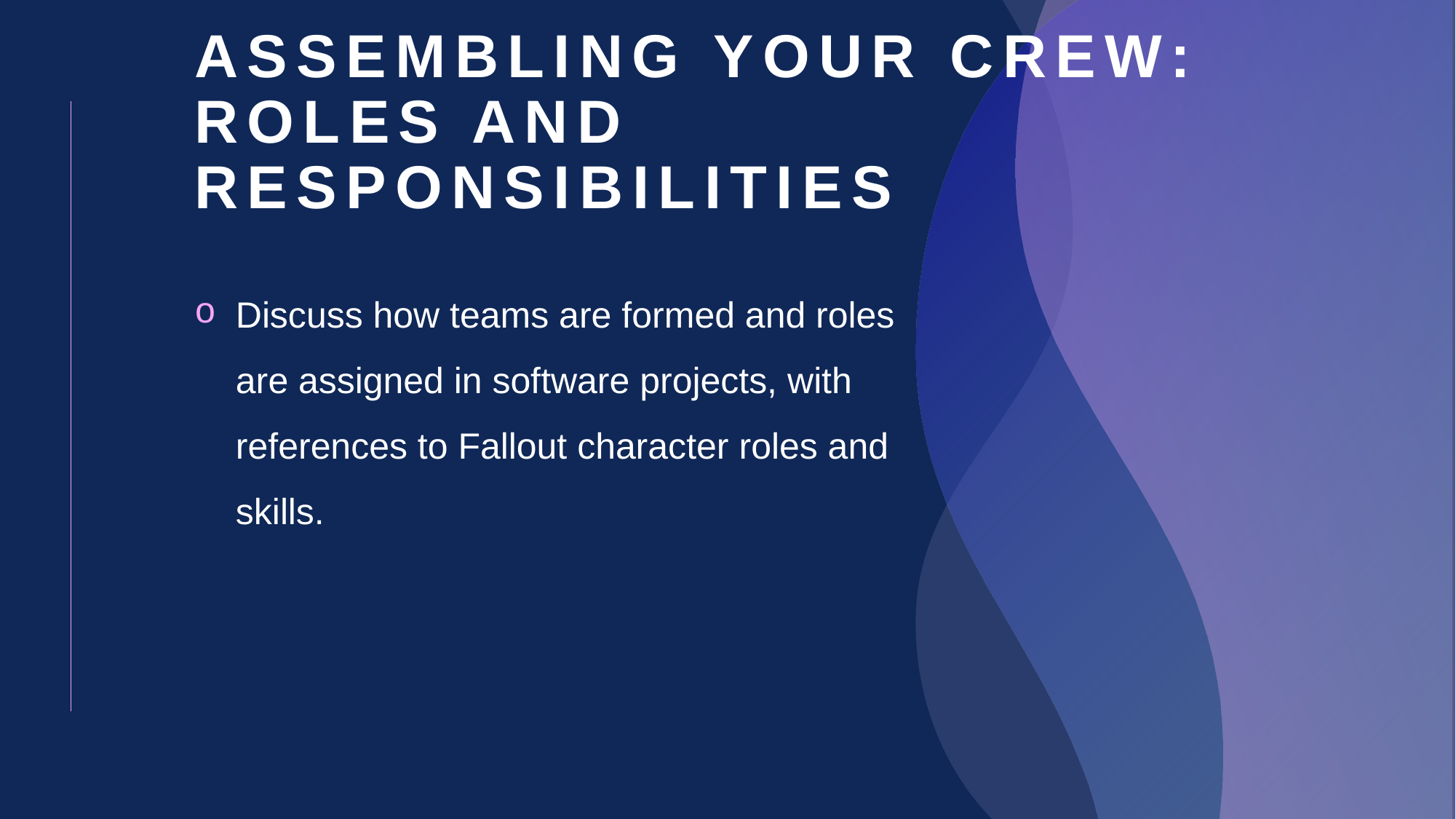

# Assembling Your Crew: Roles and Responsibilities
Discuss how teams are formed and roles are assigned in software projects, with references to Fallout character roles and skills.